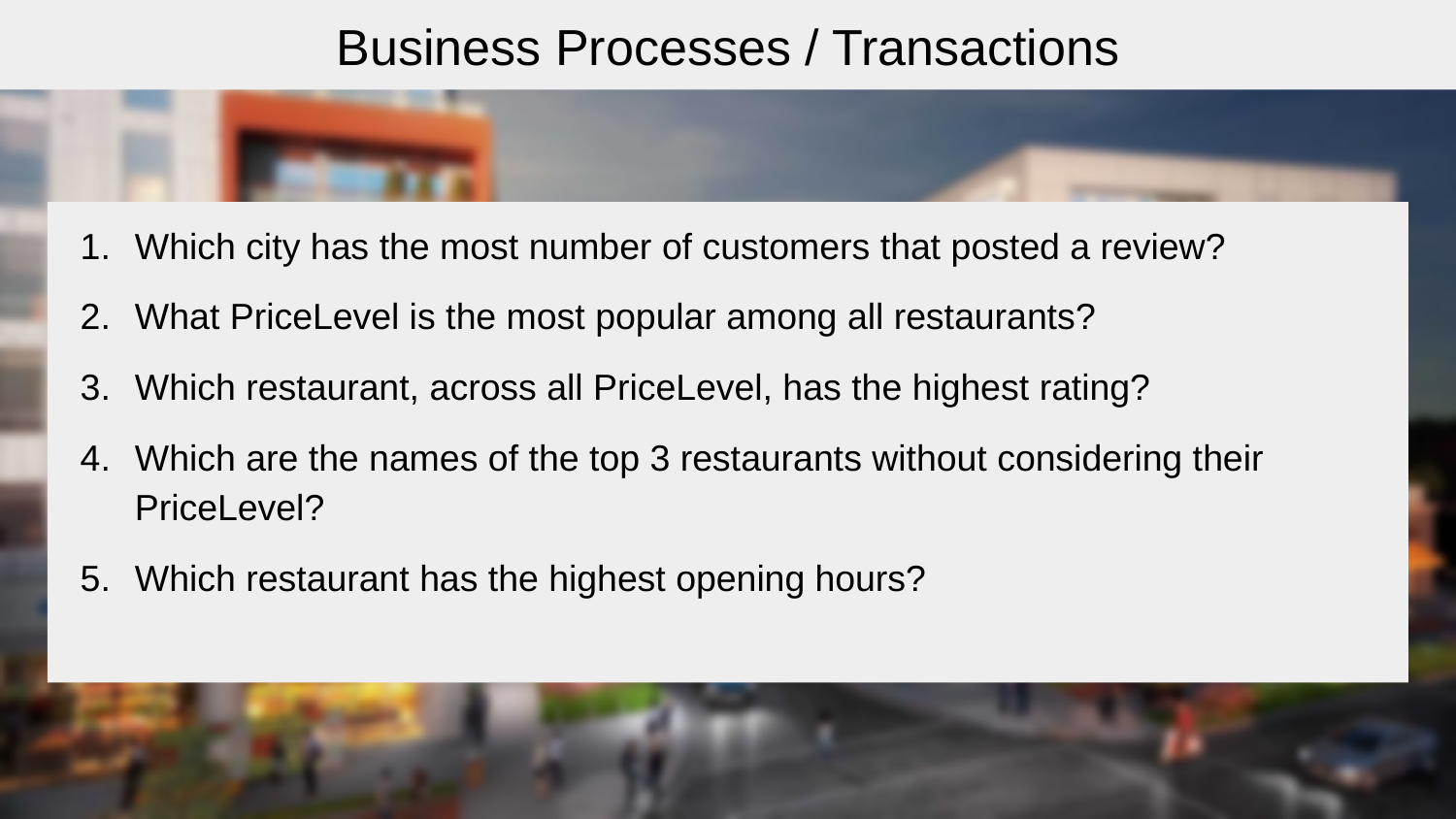

Business Processes / Transactions

Which city has the most number of customers that posted a review?
What PriceLevel is the most popular among all restaurants?
Which restaurant, across all PriceLevel, has the highest rating?
Which are the names of the top 3 restaurants without considering their PriceLevel?
Which restaurant has the highest opening hours?